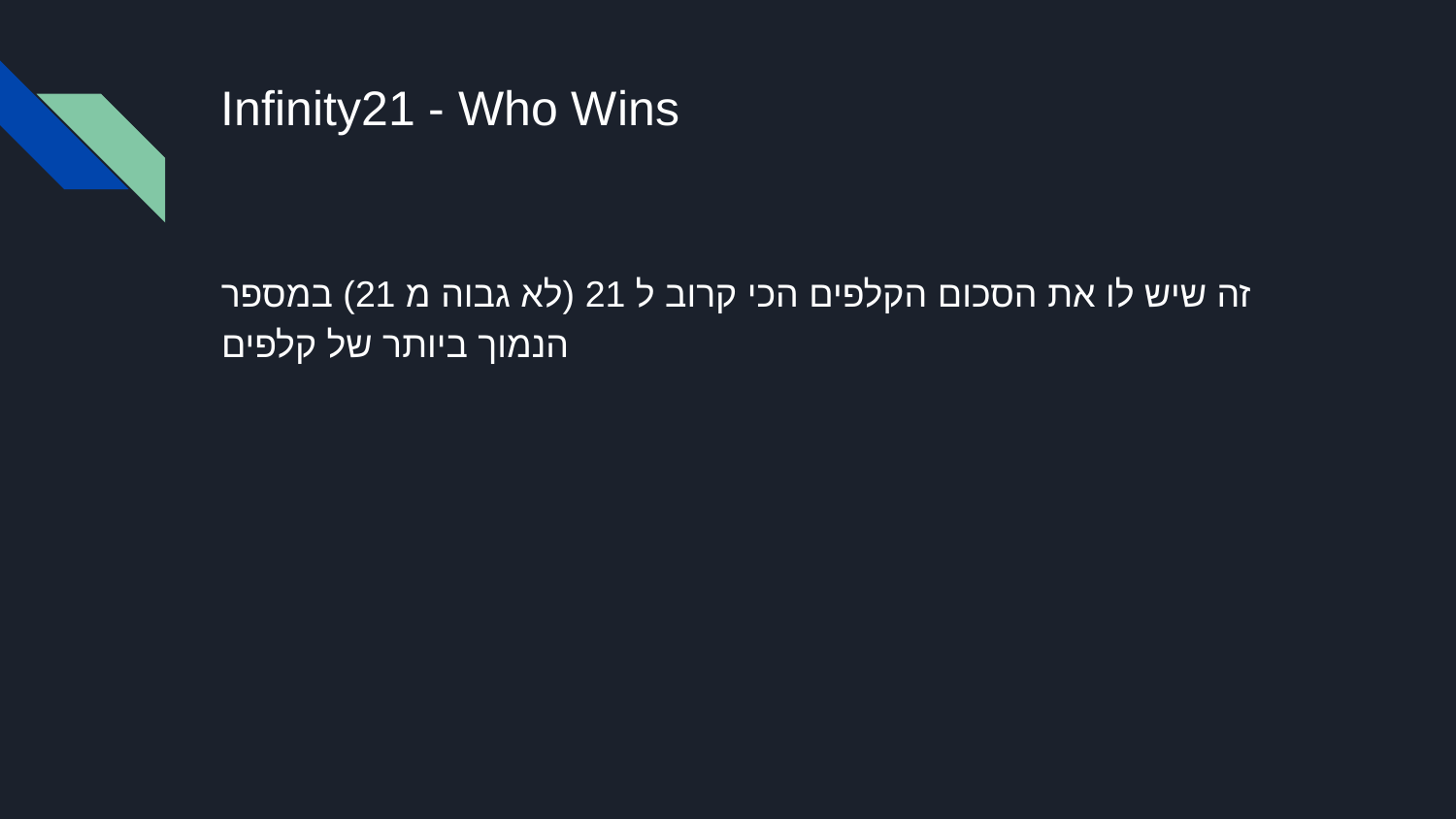

# Infinity21 - Who Wins
זה שיש לו את הסכום הקלפים הכי קרוב ל 21 (לא גבוה מ 21) במספר הנמוך ביותר של קלפים